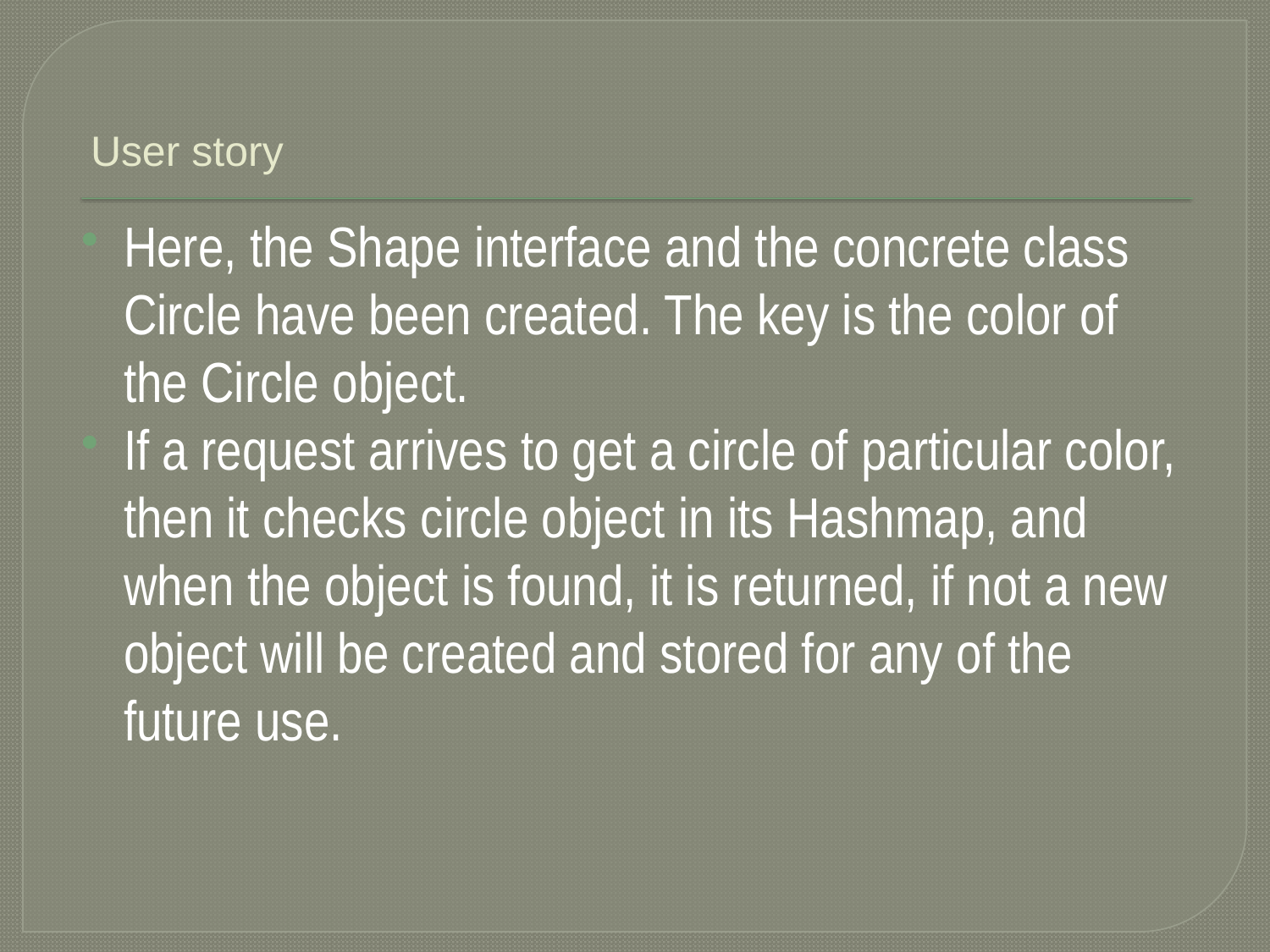

# User story
Here, the Shape interface and the concrete class Circle have been created. The key is the color of the Circle object.
If a request arrives to get a circle of particular color, then it checks circle object in its Hashmap, and when the object is found, it is returned, if not a new object will be created and stored for any of the future use.